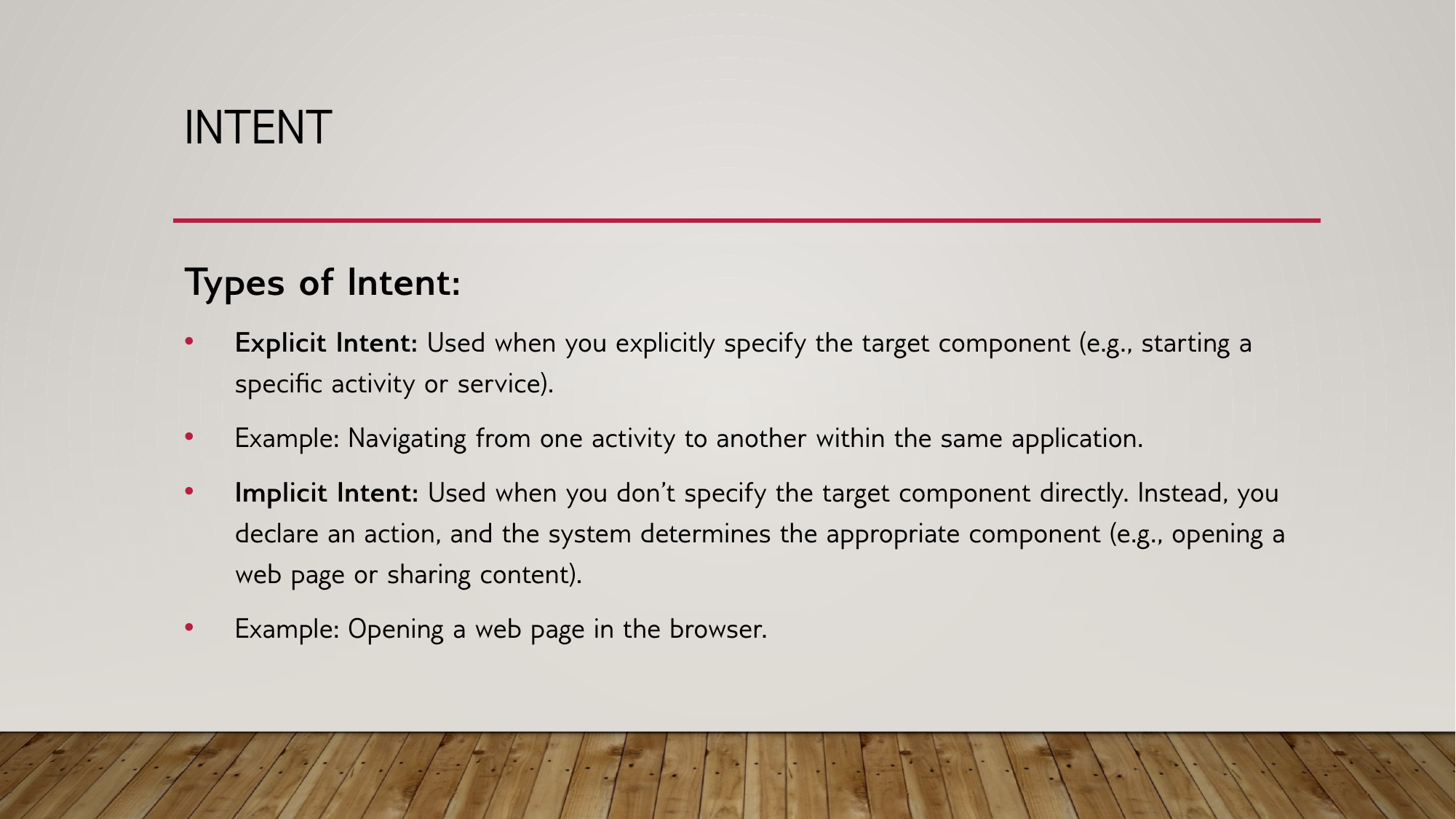

# Intent
Types of Intent:
Explicit Intent: Used when you explicitly specify the target component (e.g., starting a specific activity or service).
Example: Navigating from one activity to another within the same application.
Implicit Intent: Used when you don’t specify the target component directly. Instead, you declare an action, and the system determines the appropriate component (e.g., opening a web page or sharing content).
Example: Opening a web page in the browser.